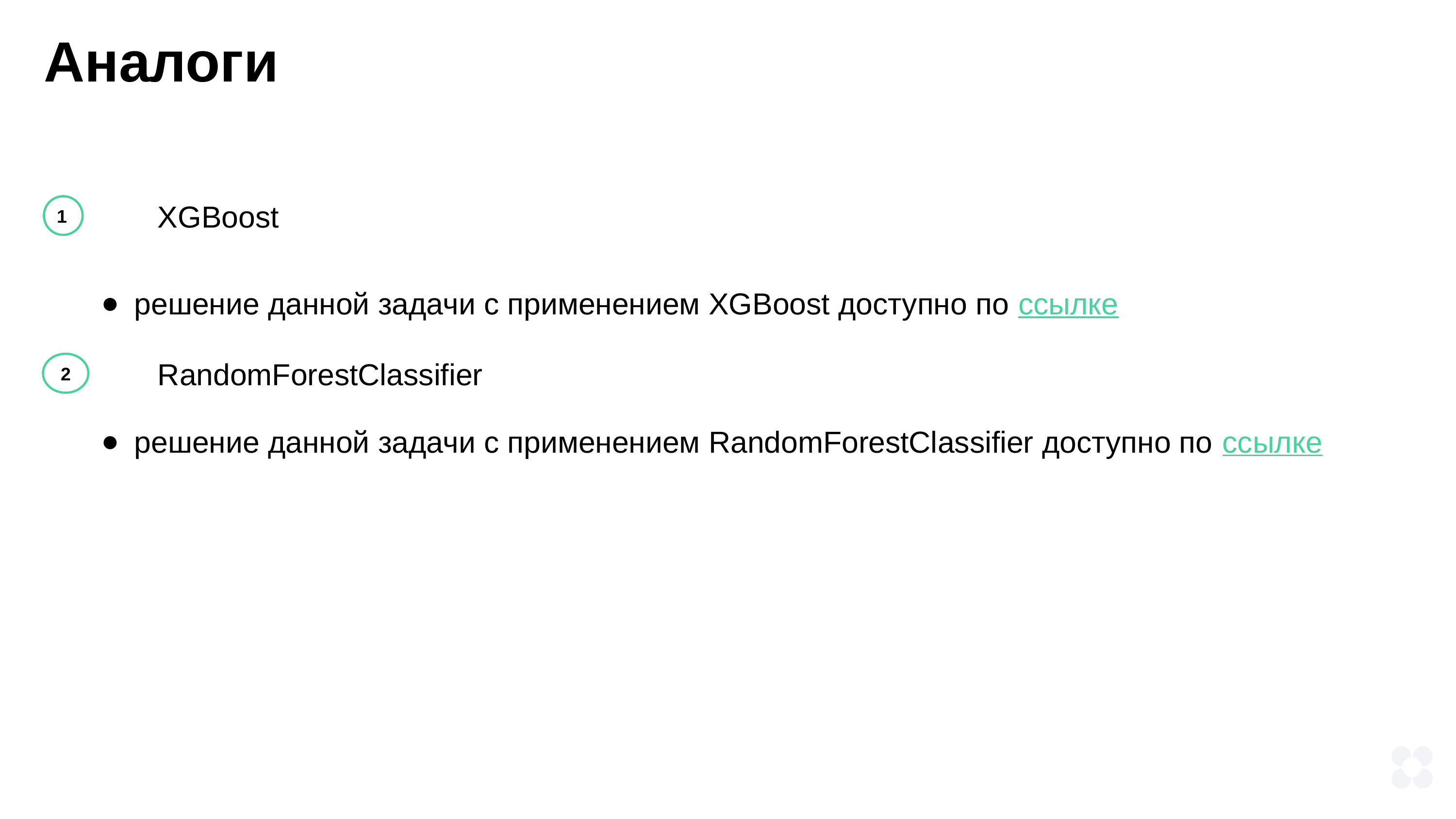

Аналоги
XGBoost
1
решение данной задачи с применением XGBoost доступно по ссылке
RandomForestClassifier
2
решение данной задачи с применением RandomForestClassifier доступно по ссылке